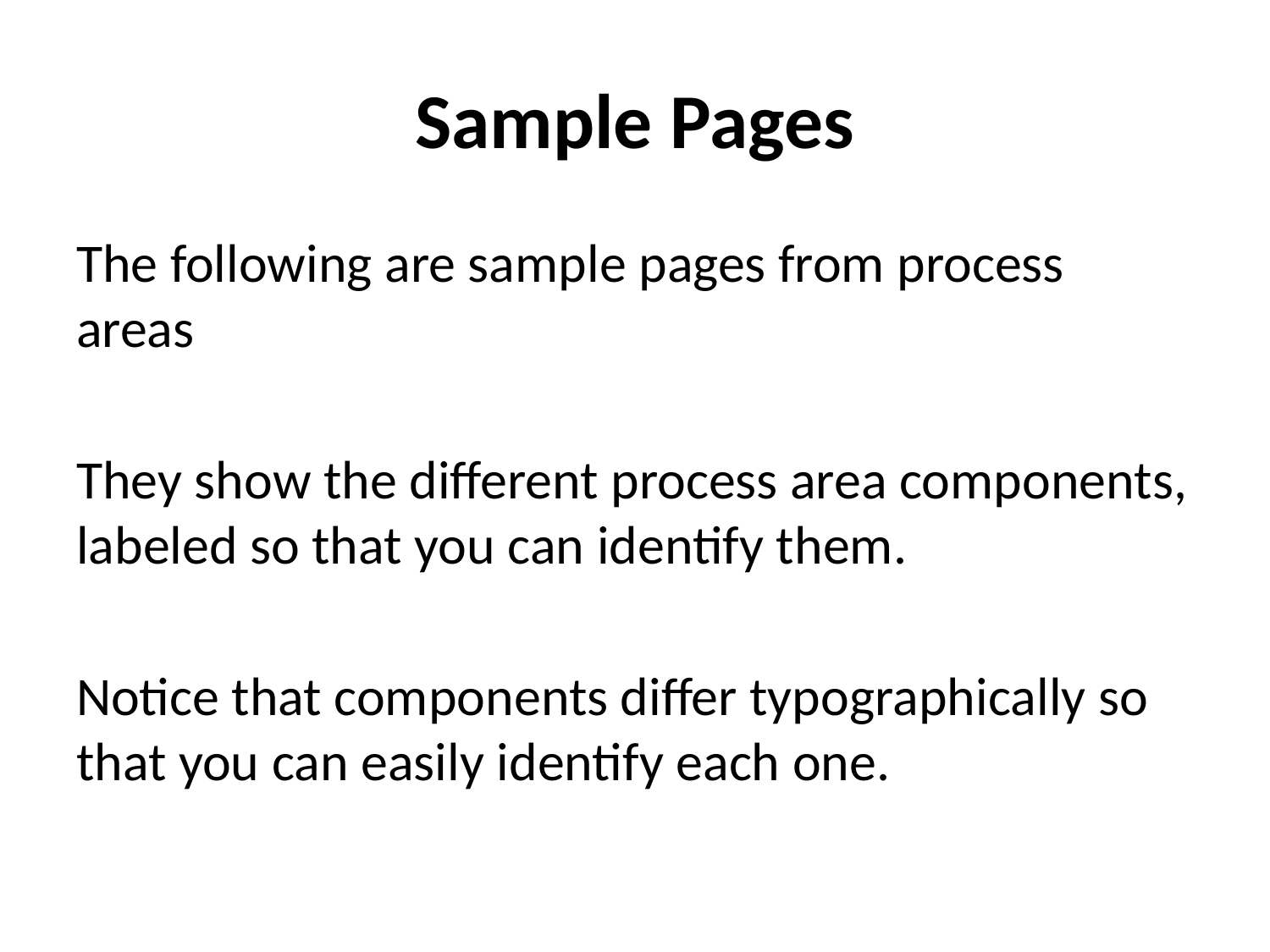

# Sample Pages
The following are sample pages from process areas

They show the different process area components, labeled so that you can identify them.

Notice that components differ typographically so that you can easily identify each one.